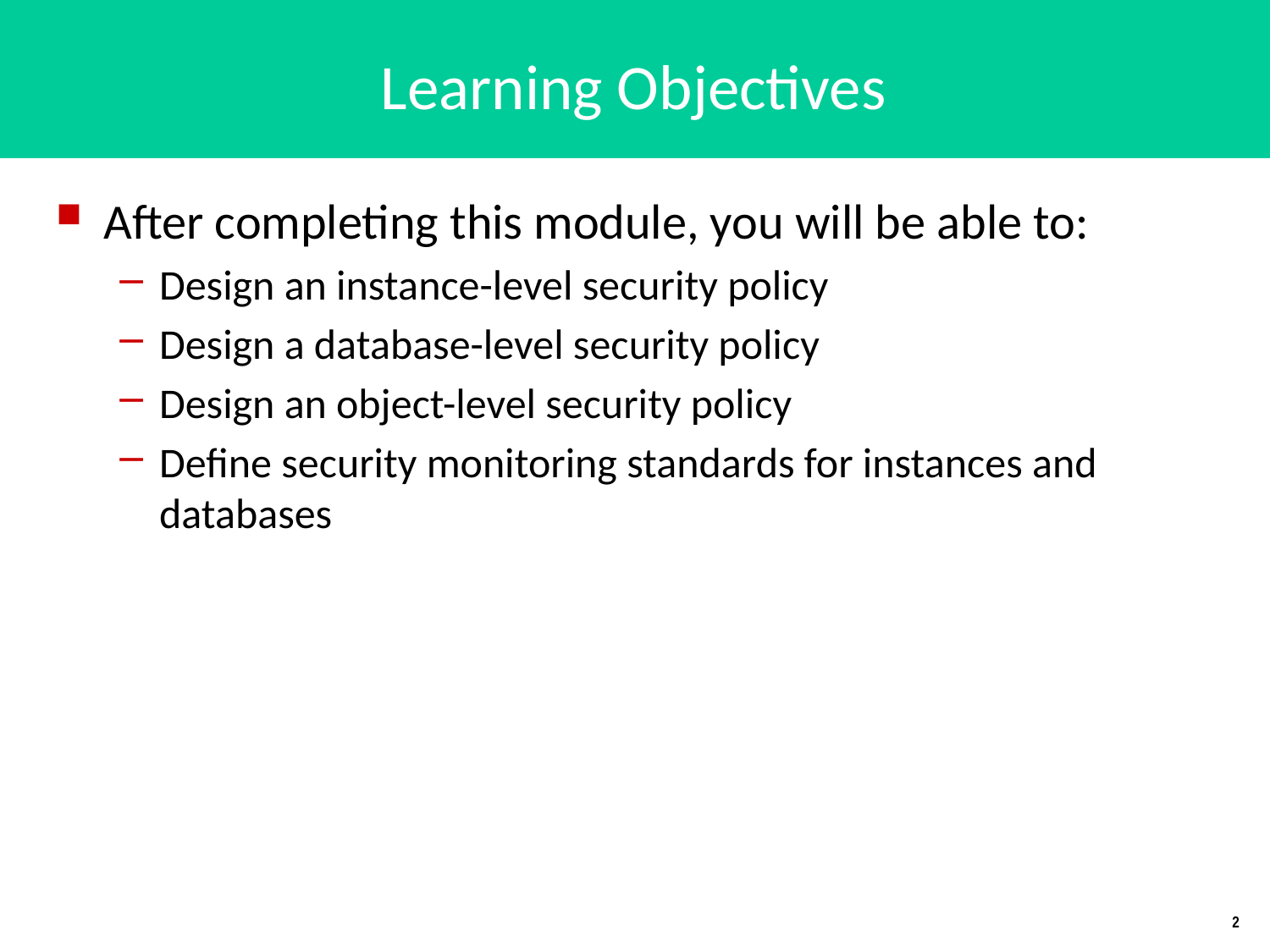

# Learning Objectives
After completing this module, you will be able to:
Design an instance-level security policy
Design a database-level security policy
Design an object-level security policy
Define security monitoring standards for instances and databases